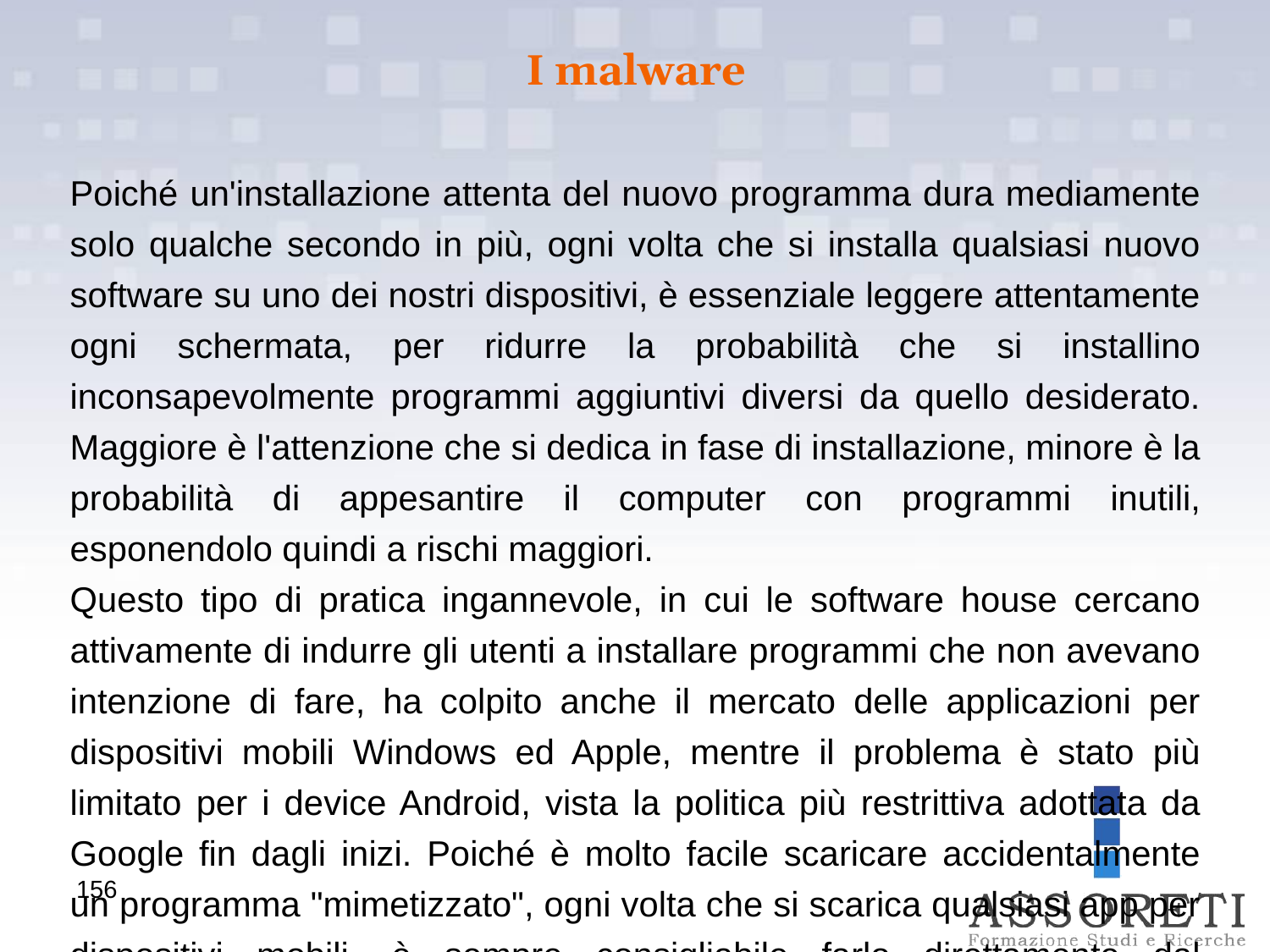

I malware
Poiché un'installazione attenta del nuovo programma dura mediamente solo qualche secondo in più, ogni volta che si installa qualsiasi nuovo software su uno dei nostri dispositivi, è essenziale leggere attentamente ogni schermata, per ridurre la probabilità che si installino inconsapevolmente programmi aggiuntivi diversi da quello desiderato. Maggiore è l'attenzione che si dedica in fase di installazione, minore è la probabilità di appesantire il computer con programmi inutili, esponendolo quindi a rischi maggiori.
Questo tipo di pratica ingannevole, in cui le software house cercano attivamente di indurre gli utenti a installare programmi che non avevano intenzione di fare, ha colpito anche il mercato delle applicazioni per dispositivi mobili Windows ed Apple, mentre il problema è stato più limitato per i device Android, vista la politica più restrittiva adottata da Google fin dagli inizi. Poiché è molto facile scaricare accidentalmente un programma "mimetizzato", ogni volta che si scarica qualsiasi app per dispositivi mobili, è sempre consigliabile farlo direttamente dal marketplace originale (es. App Store per dispositivi Apple) onde evitare spiacevoli sorprese.
156